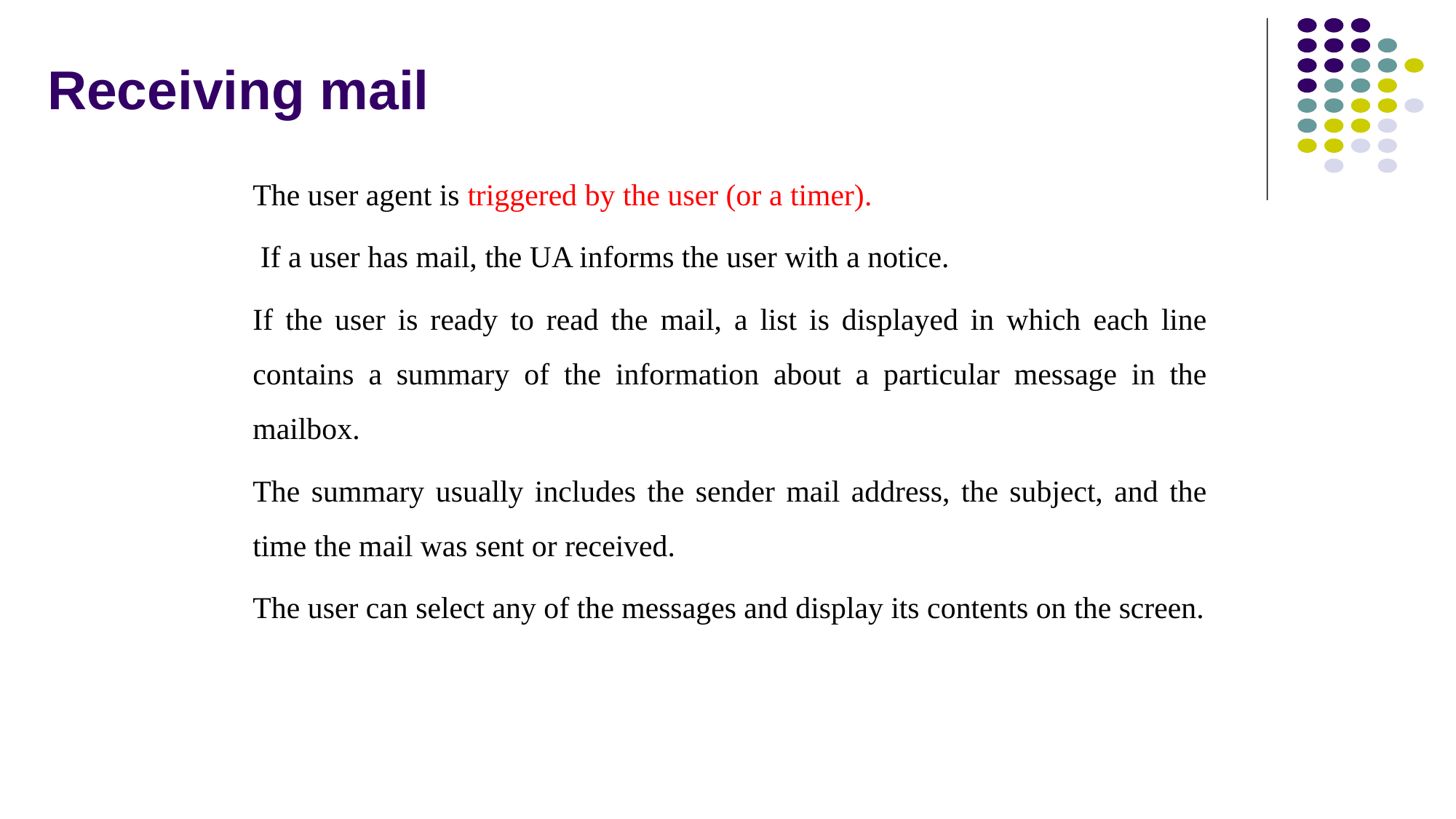

# Receiving mail
The user agent is triggered by the user (or a timer).
 If a user has mail, the UA informs the user with a notice.
If the user is ready to read the mail, a list is displayed in which each line contains a summary of the information about a particular message in the mailbox.
The summary usually includes the sender mail address, the subject, and the time the mail was sent or received.
The user can select any of the messages and display its contents on the screen.